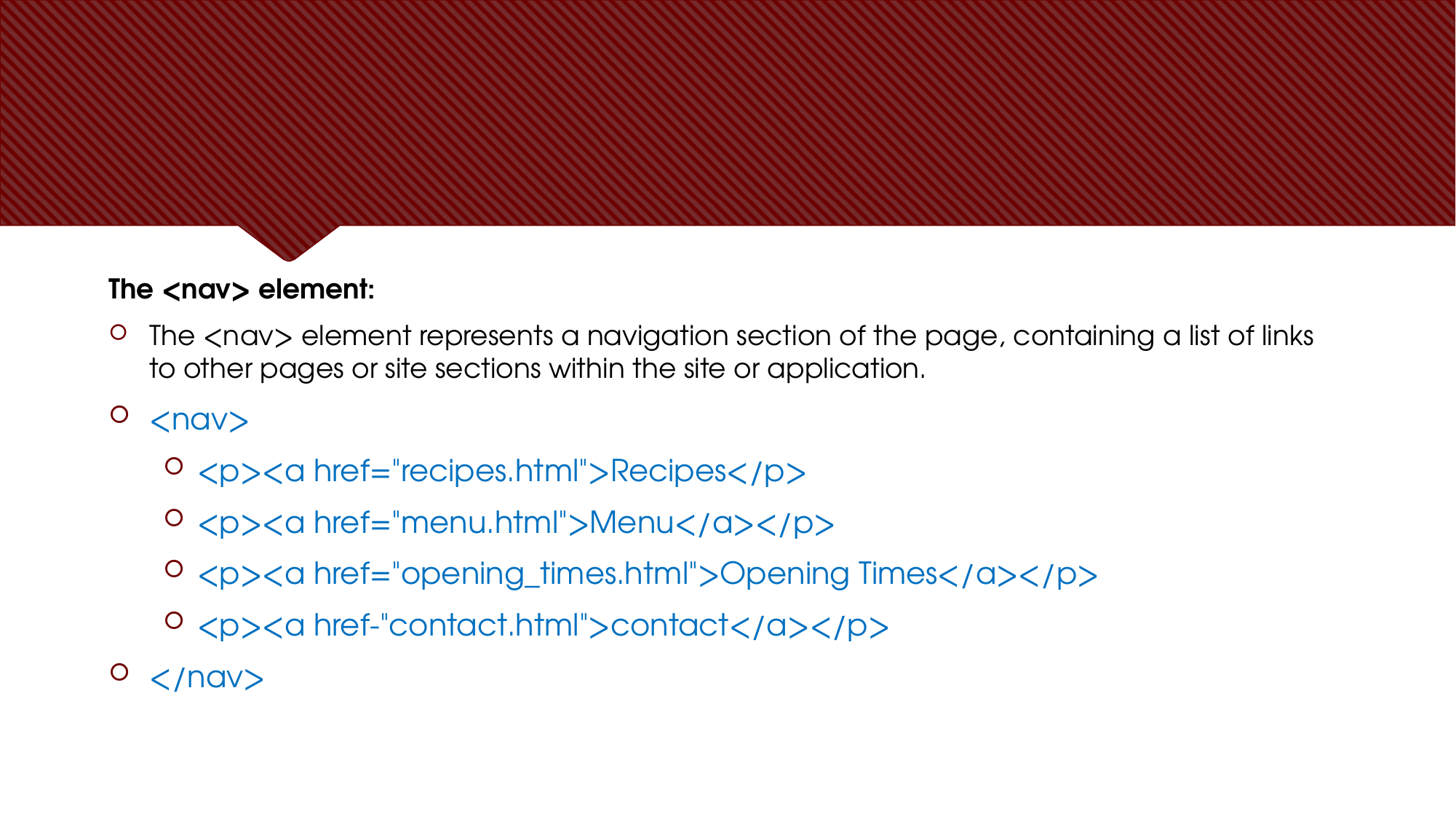

#
The <nav> element:
The <nav> element represents a navigation section of the page, containing a list of links to other pages or site sections within the site or application.
<nav>
<p><a href="recipes.html">Recipes</p>
<p><a href="menu.html">Menu</a></p>
<p><a href="opening_times.html">Opening Times</a></p>
<p><a href-"contact.html">contact</a></p>
</nav>